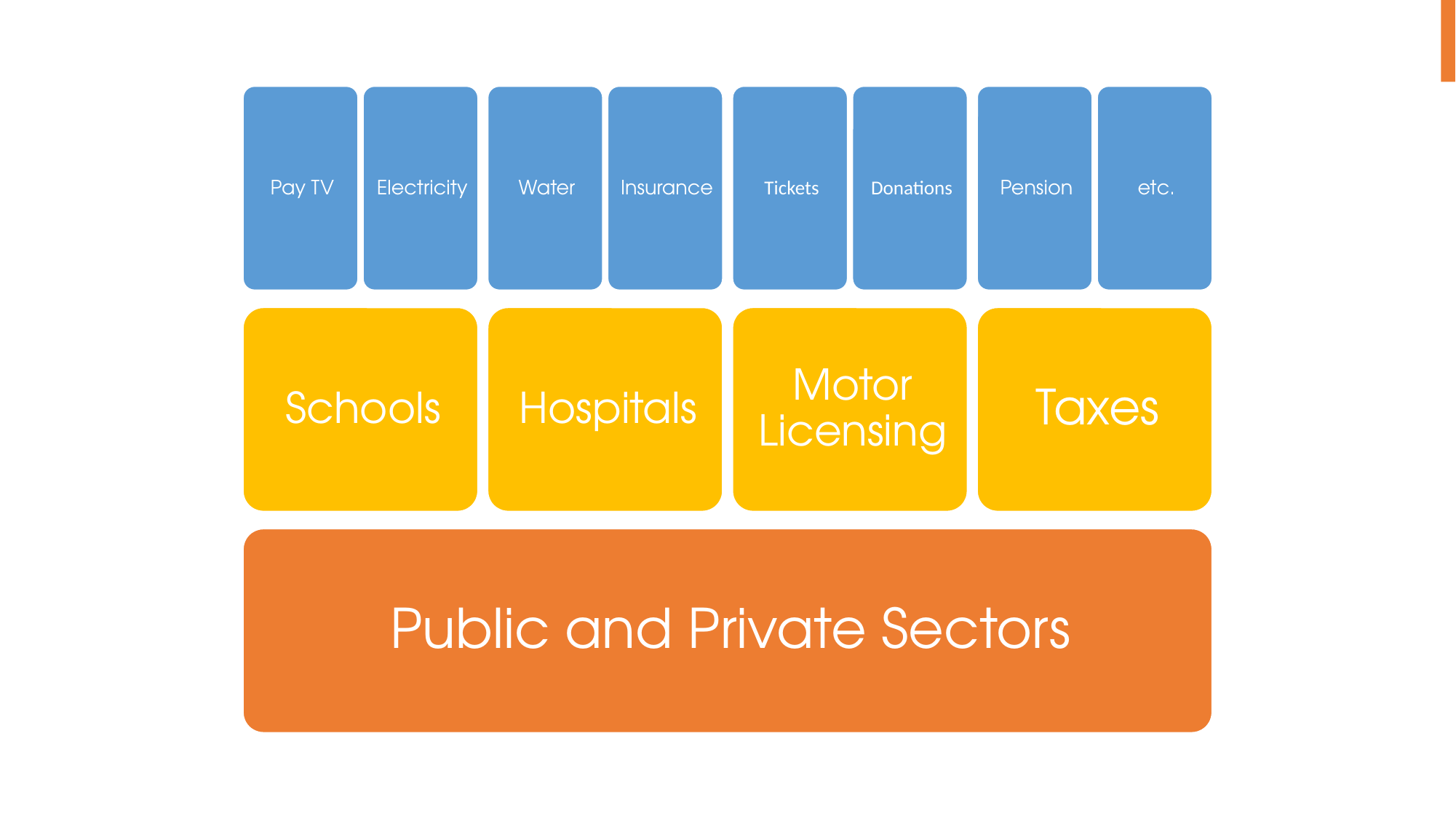

Public and Private Sectors
Schools
Pay TV
Electricity
Hospitals
Water
Insurance
Motor Licensing
Tickets
Donations
Taxes
Pension
etc.